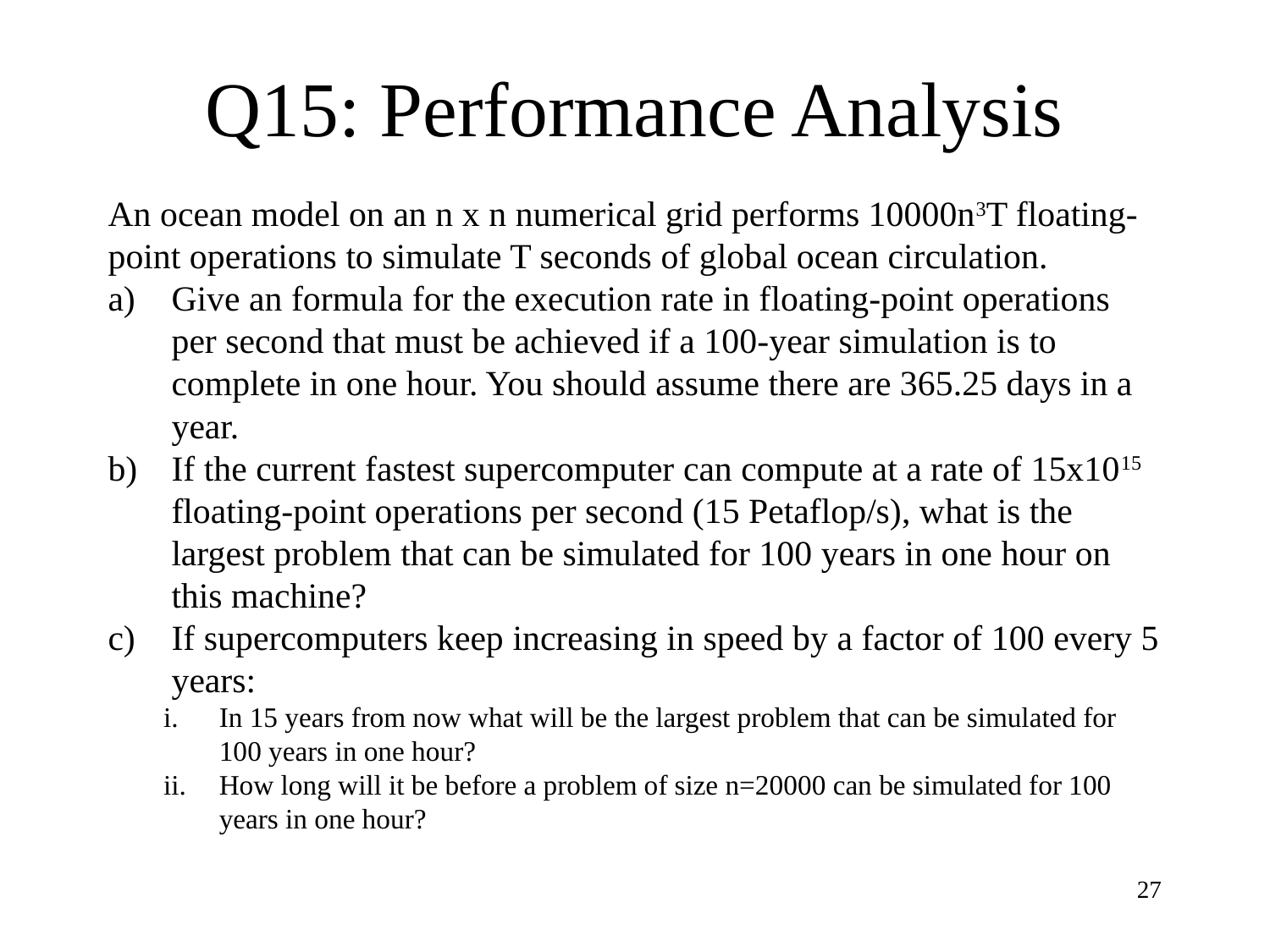

# Q15: Performance Analysis
An ocean model on an n x n numerical grid performs 10000n3T floating-point operations to simulate T seconds of global ocean circulation.
Give an formula for the execution rate in floating-point operations per second that must be achieved if a 100-year simulation is to complete in one hour. You should assume there are 365.25 days in a year.
If the current fastest supercomputer can compute at a rate of 15x1015  floating-point operations per second (15 Petaflop/s), what is the largest problem that can be simulated for 100 years in one hour on this machine?
If supercomputers keep increasing in speed by a factor of 100 every 5 years:
In 15 years from now what will be the largest problem that can be simulated for 100 years in one hour?
How long will it be before a problem of size n=20000 can be simulated for 100 years in one hour?
27